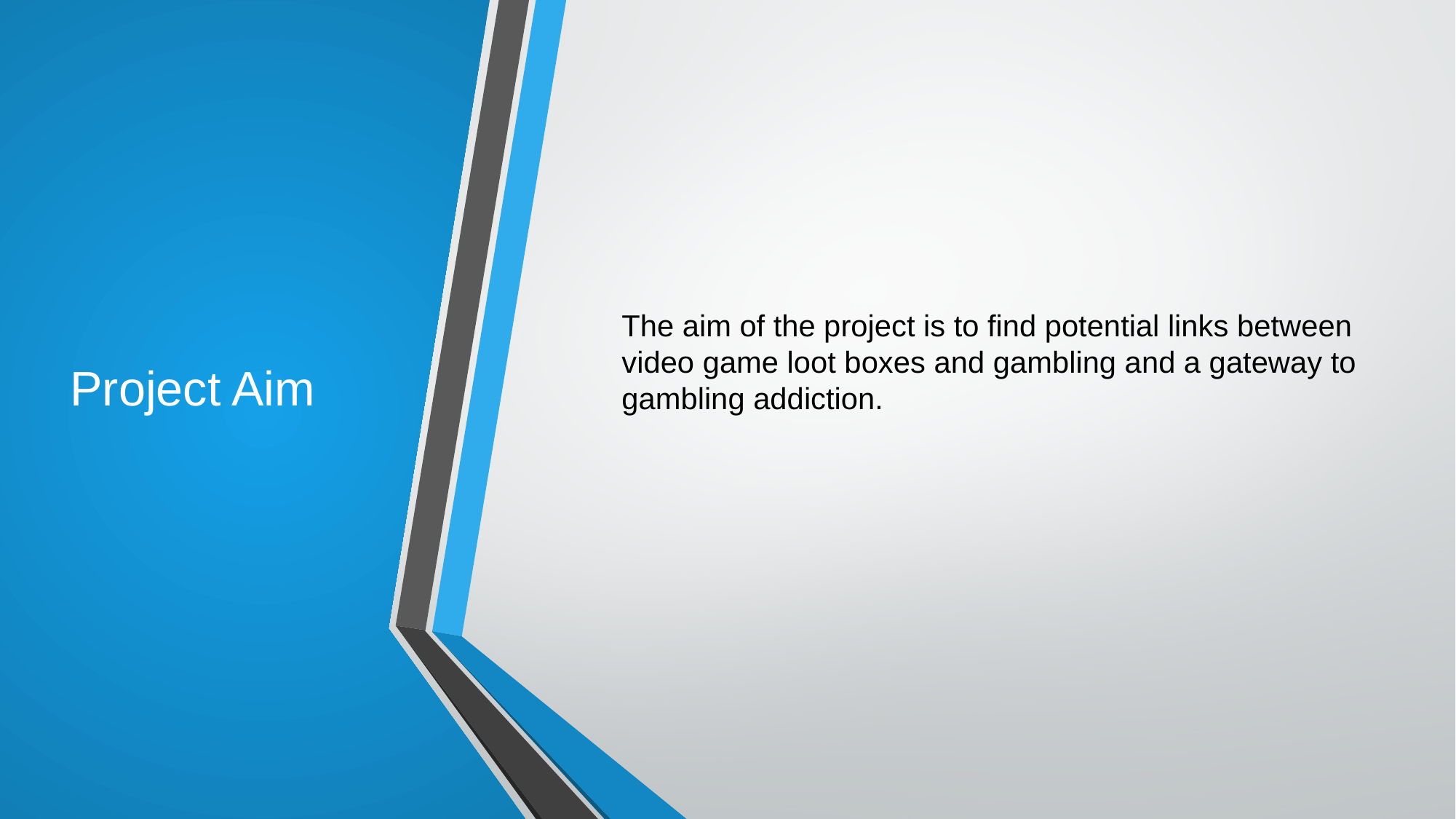

# Project Aim
The aim of the project is to find potential links between video game loot boxes and gambling and a gateway to gambling addiction.